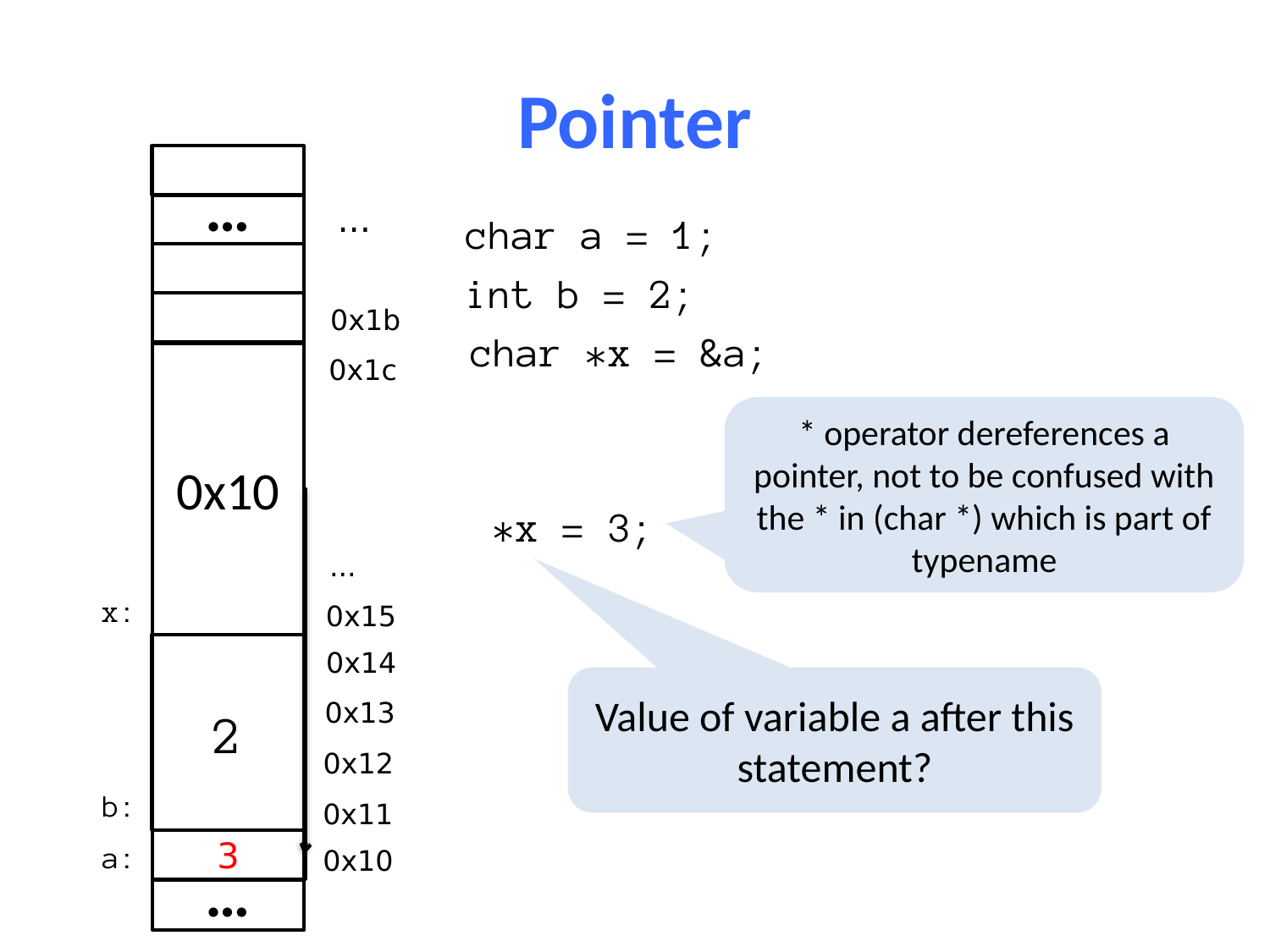

# Pointer

...

0x1b
0x1c

...
0x15
0x14
0x13
0x12
0x11
0x10
…
char a = 1;

int b = 2;

char *x = &a;
0x10
* operator dereferences a pointer, not to be confused with the * in (char *) which is part of typename
*x = 3;
x:
2
Value of variable a after this statement?
b:
1
3
a:
…